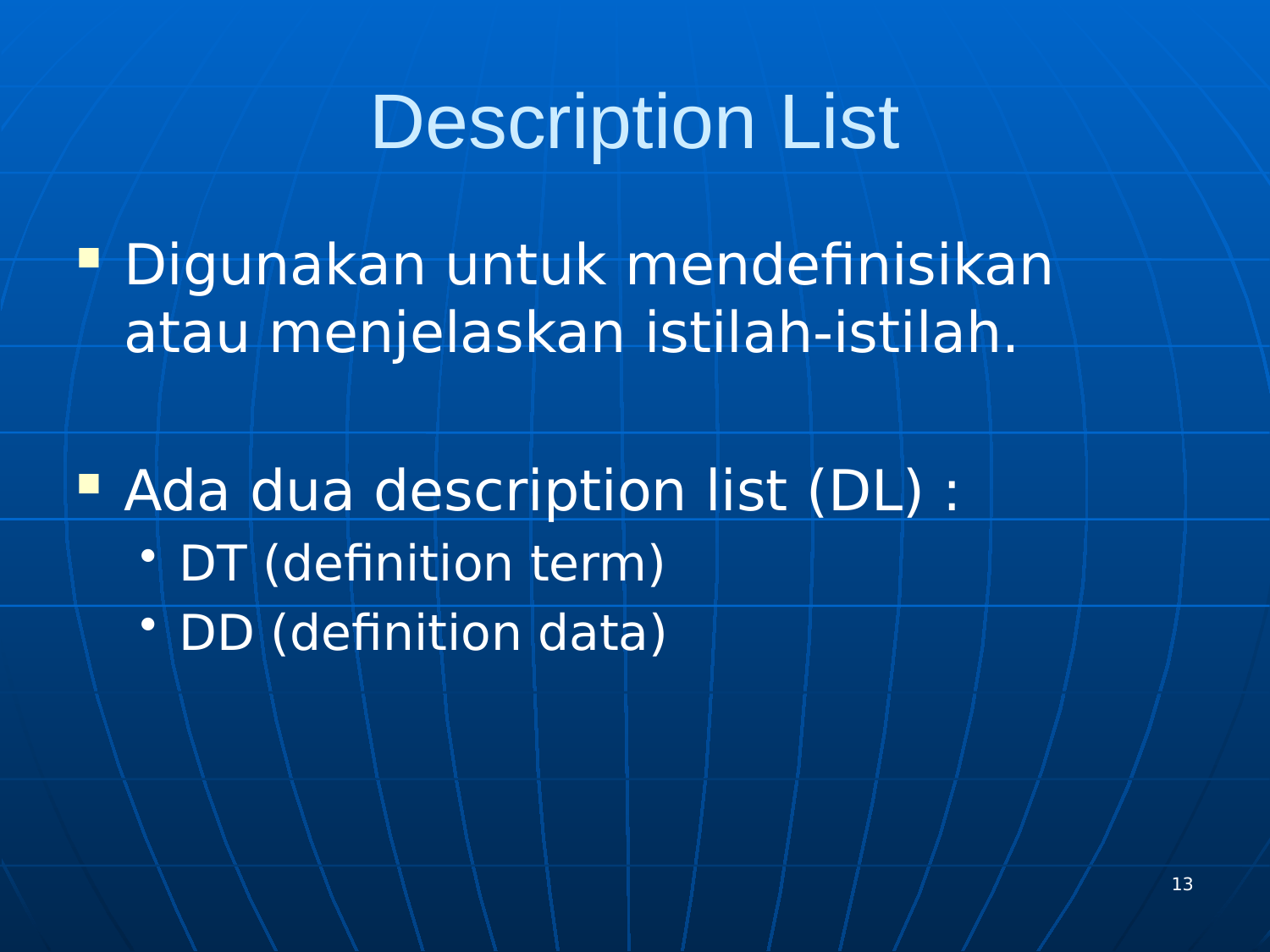

# Description List
Digunakan untuk mendefinisikan atau menjelaskan istilah-istilah.

Ada dua description list (DL) :
DT (definition term)
DD (definition data)
13